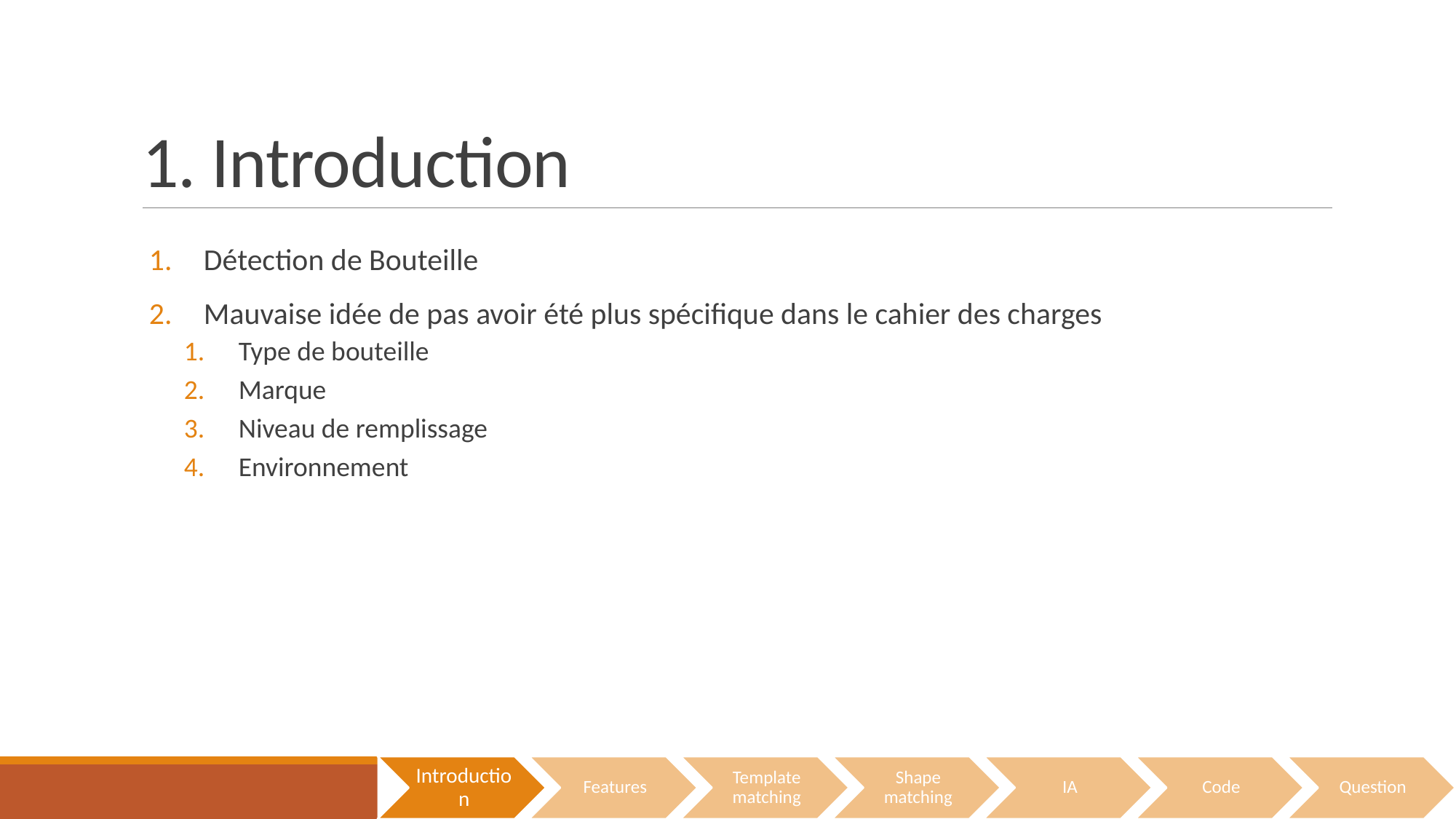

# 1. Introduction

Détection de Bouteille
Mauvaise idée de pas avoir été plus spécifique dans le cahier des charges
Type de bouteille
Marque
Niveau de remplissage
Environnement
Introduction
Features
Template matching
Shape matching
IA
Code
Question